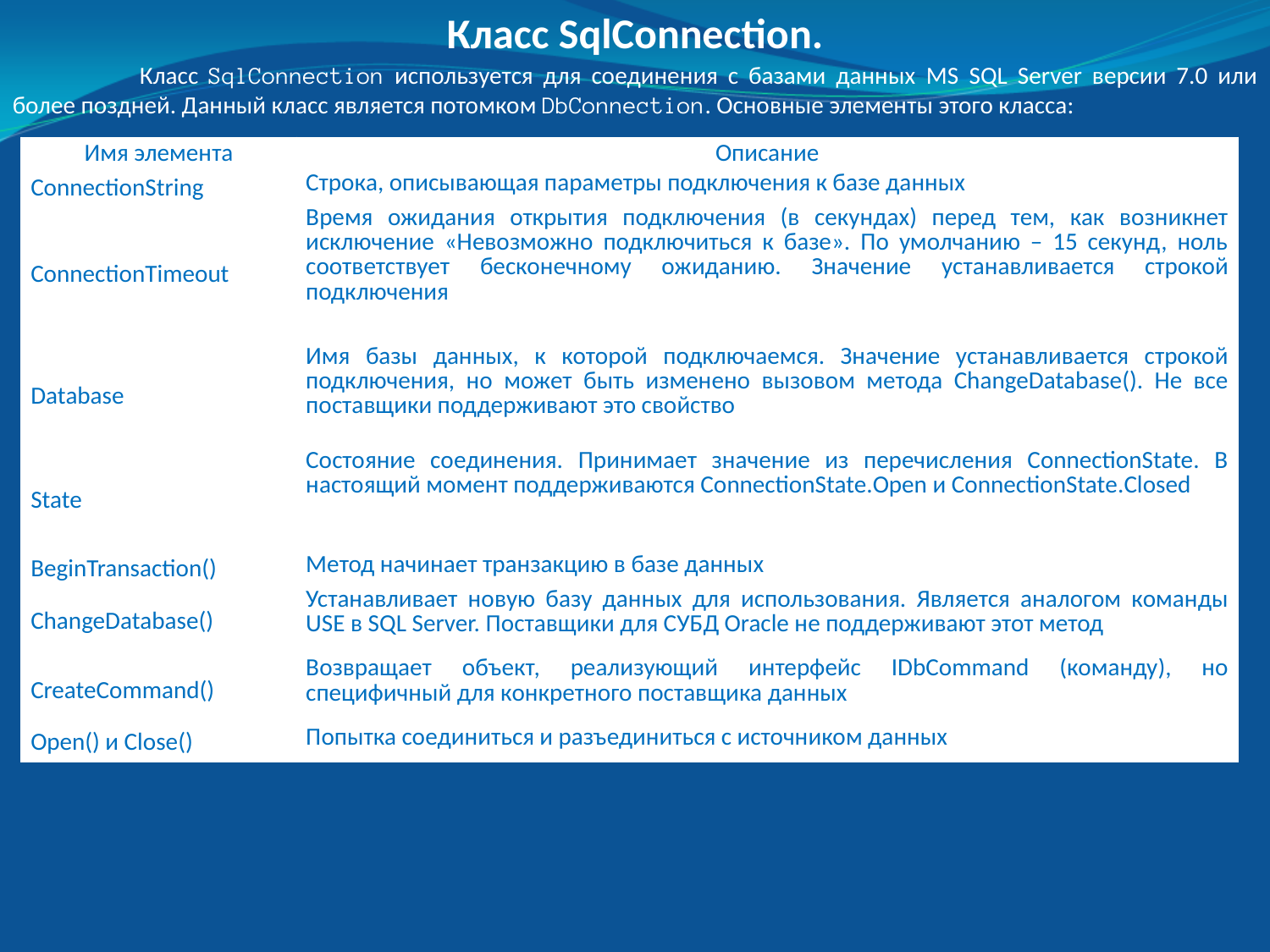

Класс SqlConnection.
	Класс SqlConnection используется для соединения с базами данных MS SQL Server версии 7.0 или более поздней. Данный класс является потомком DbConnection. Основные элементы этого класса:
| Имя элемента | Описание |
| --- | --- |
| ConnectionString | Строка, описывающая параметры подключения к базе данных |
| ConnectionTimeout | Время ожидания открытия подключения (в секундах) перед тем, как возникнет исключение «Невозможно подключиться к базе». По умолчанию – 15 секунд, ноль соответствует бесконечному ожиданию. Значение устанавливается строкой подключения |
| Database | Имя базы данных, к которой подключаемся. Значение устанавливается строкой подключения, но может быть изменено вызовом метода ChangeDatabase(). Не все поставщики поддерживают это свойство |
| State | Состояние соединения. Принимает значение из перечисления ConnectionState. В настоящий момент поддерживаются ConnectionState.Open и ConnectionState.Closed |
| BeginTransaction() | Метод начинает транзакцию в базе данных |
| ChangeDatabase() | Устанавливает новую базу данных для использования. Является аналогом команды USE в SQL Server. Поставщики для СУБД Oracle не поддерживают этот метод |
| CreateCommand() | Возвращает объект, реализующий интерфейс IDbCommand (команду), но специфичный для конкретного поставщика данных |
| Open() и Close() | Попытка соединиться и разъединиться с источником данных |